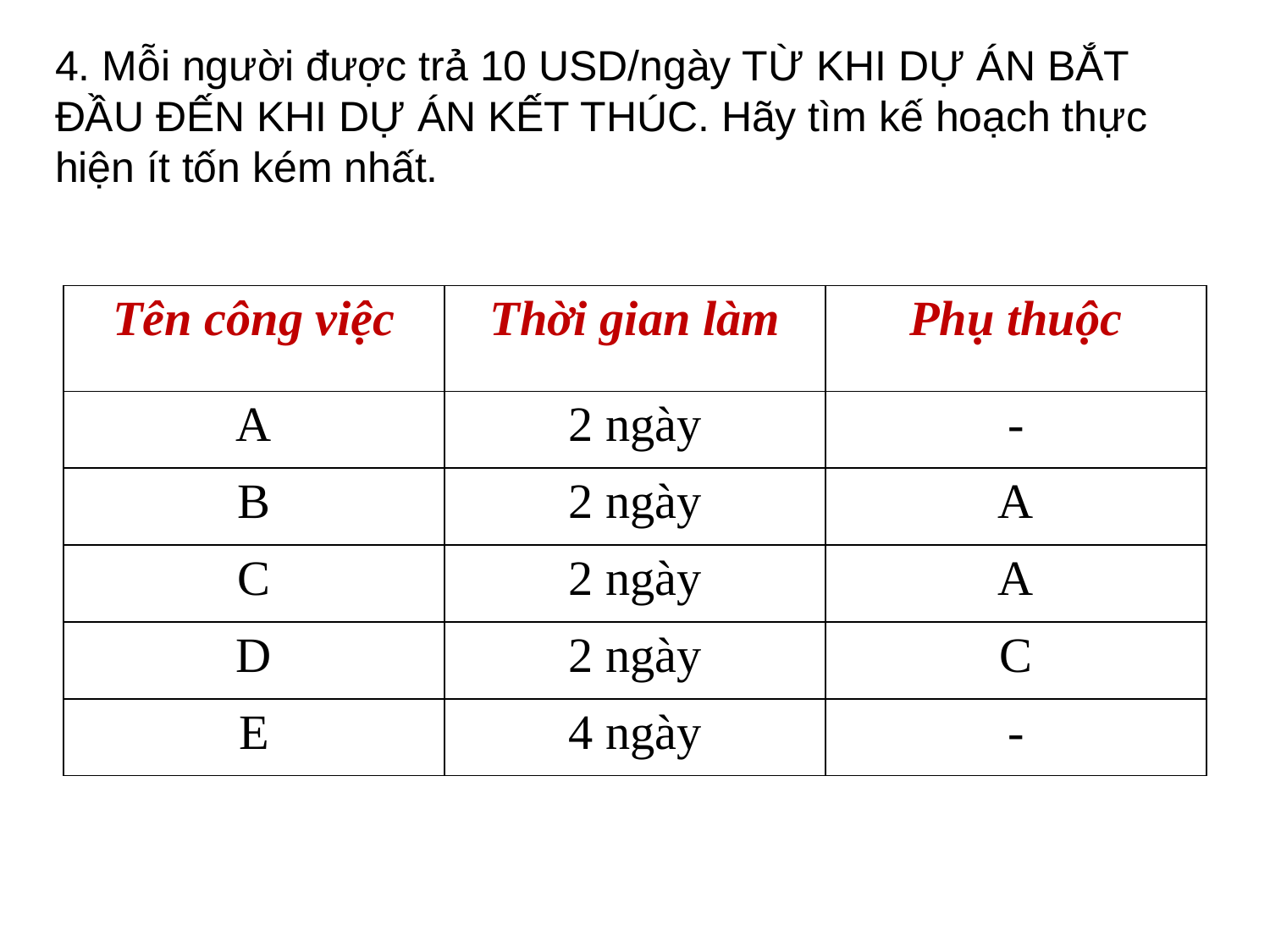

4. Mỗi người được trả 10 USD/ngày TỪ KHI DỰ ÁN BẮT ĐẦU ĐẾN KHI DỰ ÁN KẾT THÚC. Hãy tìm kế hoạch thực hiện ít tốn kém nhất.
| Tên công việc | Thời gian làm | Phụ thuộc |
| --- | --- | --- |
| A | 2 ngày | - |
| B | 2 ngày | A |
| C | 2 ngày | A |
| D | 2 ngày | C |
| E | 4 ngày | - |